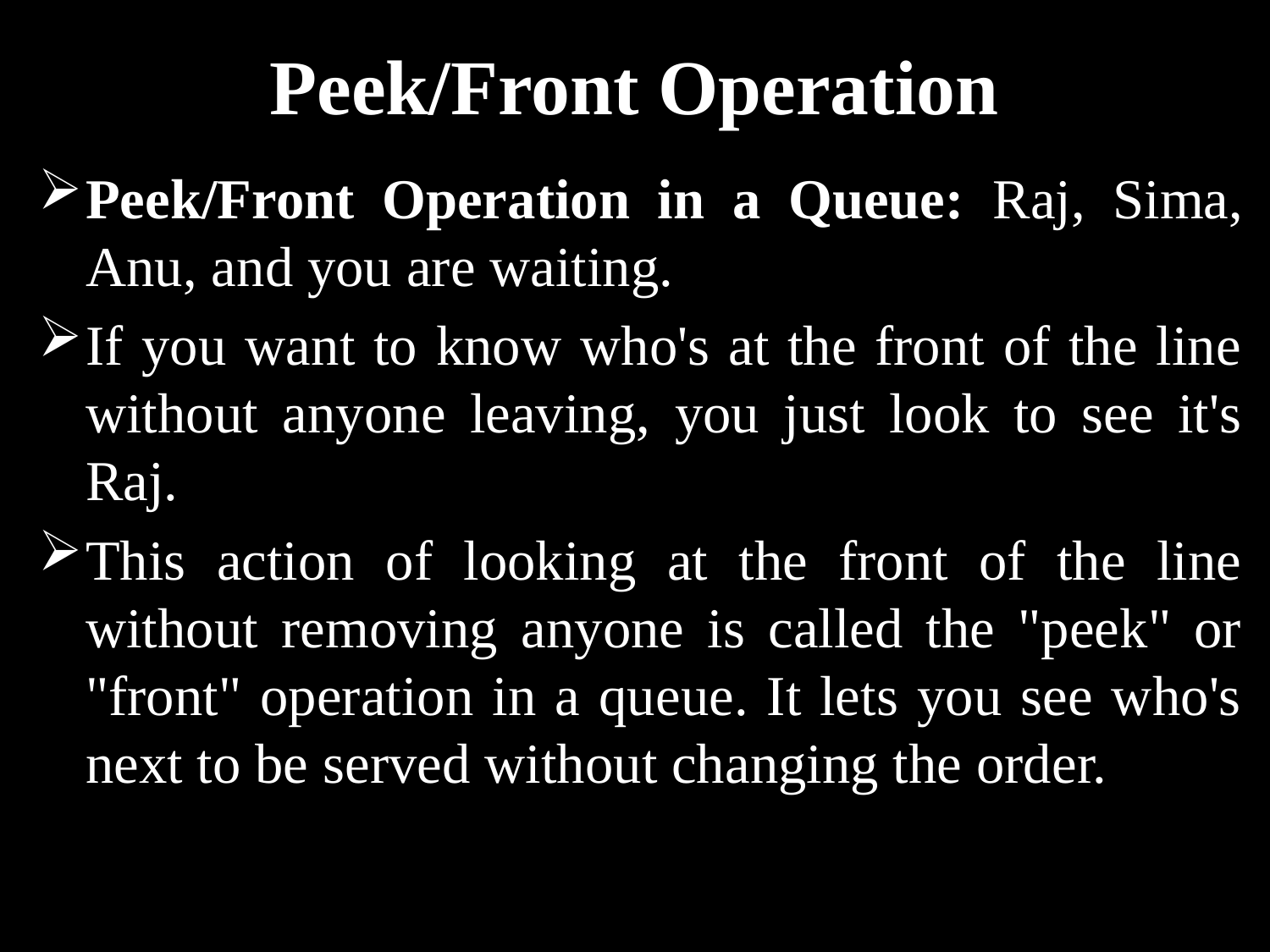

# Peek/Front Operation
Peek/Front Operation in a Queue: Raj, Sima, Anu, and you are waiting.
If you want to know who's at the front of the line without anyone leaving, you just look to see it's Raj.
This action of looking at the front of the line without removing anyone is called the "peek" or "front" operation in a queue. It lets you see who's next to be served without changing the order.